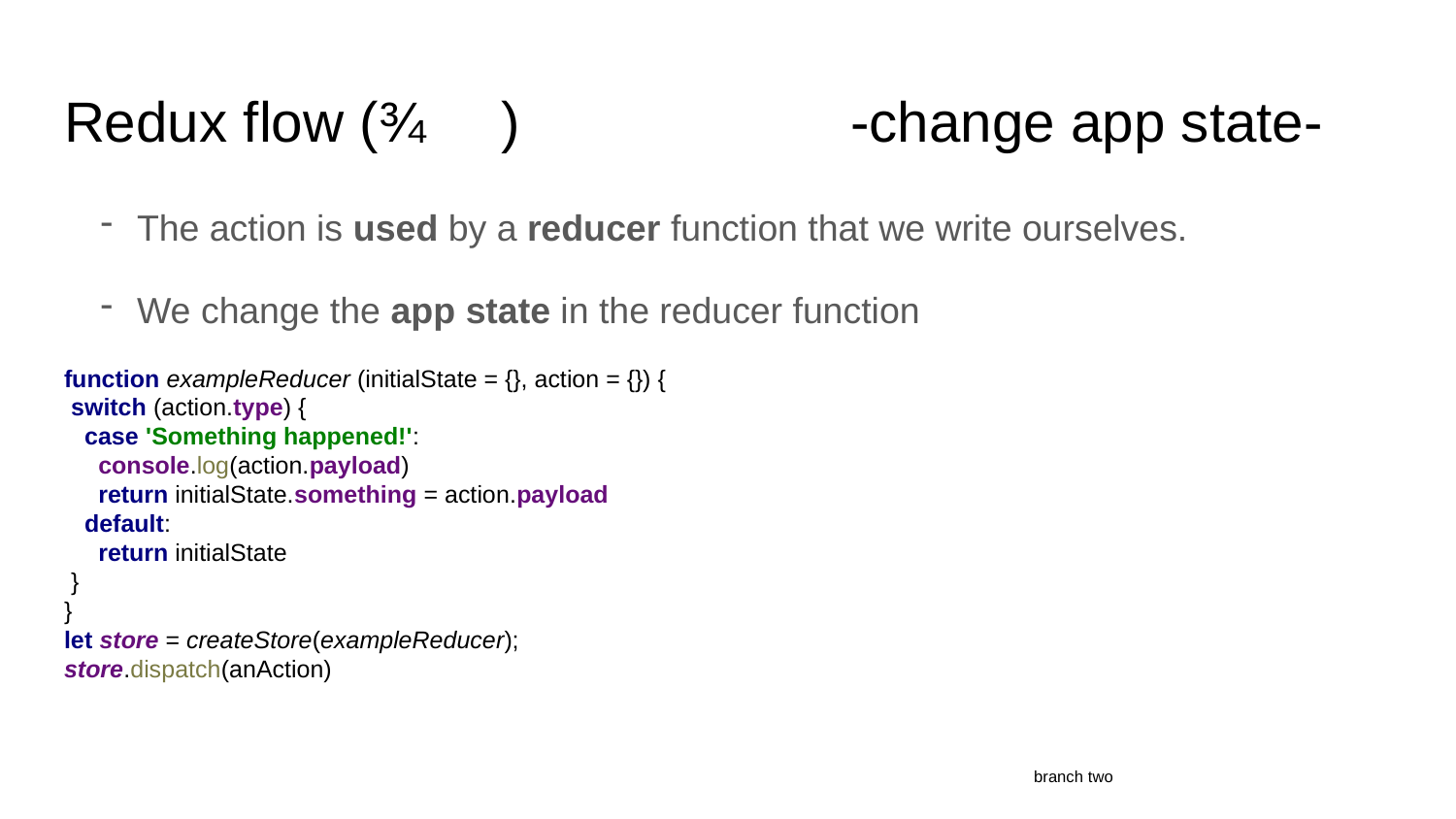

# Redux flow (¾	)                     -change app state-
The action is used by a reducer function that we write ourselves.
We change the app state in the reducer function
function exampleReducer (initialState = {}, action = {}) {
 switch (action.type) {
   case 'Something happened!':
     console.log(action.payload)
     return initialState.something = action.payload
   default:
     return initialState
 }
}
let store = createStore(exampleReducer);
store.dispatch(anAction)
branch two